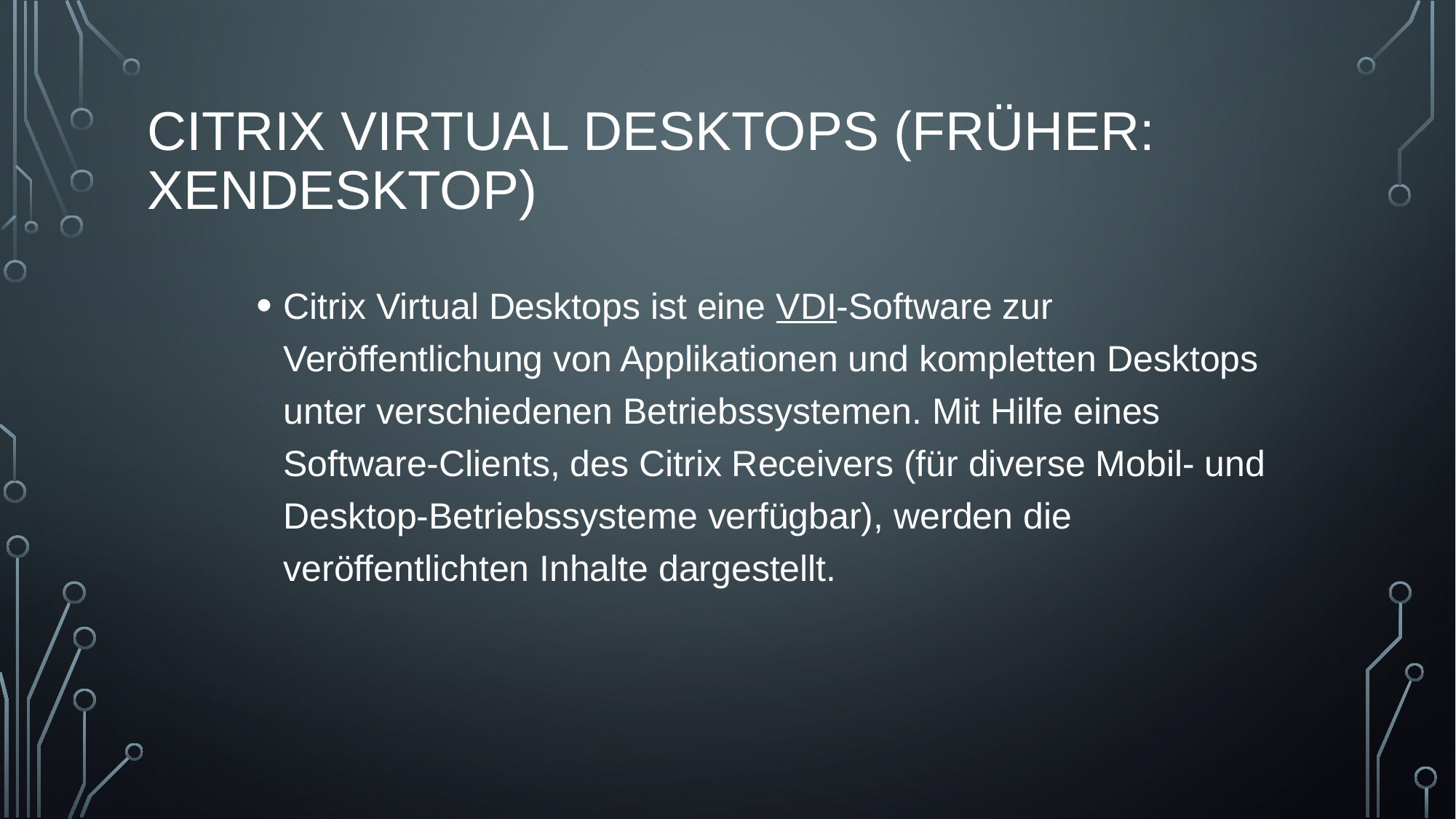

# Citrix Virtual Desktops (früher: XenDesktop)
Citrix Virtual Desktops ist eine VDI-Software zur Veröffentlichung von Applikationen und kompletten Desktops unter verschiedenen Betriebssystemen. Mit Hilfe eines Software-Clients, des Citrix Receivers (für diverse Mobil- und Desktop-Betriebssysteme verfügbar), werden die veröffentlichten Inhalte dargestellt.